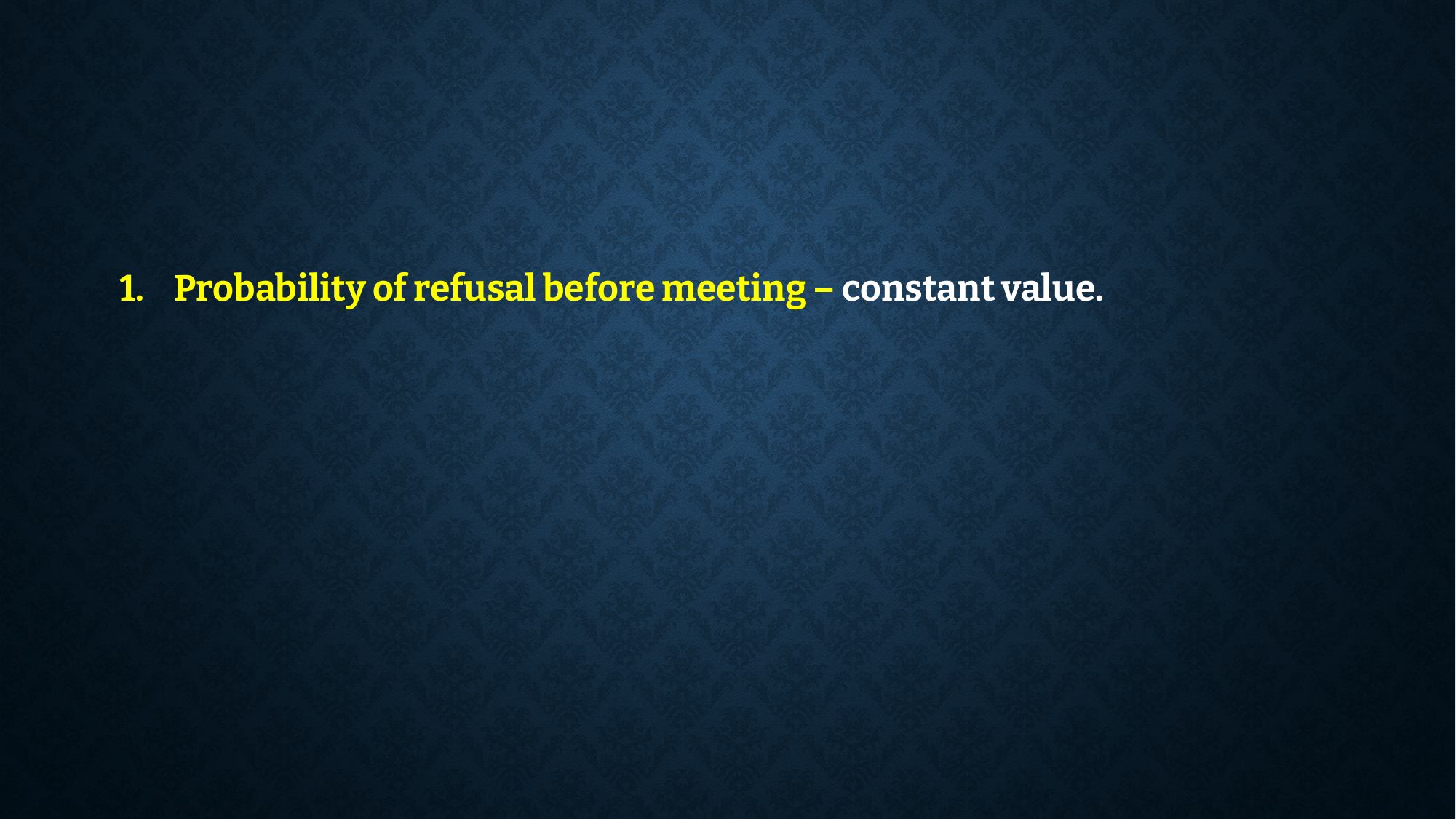

#
Probability of refusal before meeting – constant value.